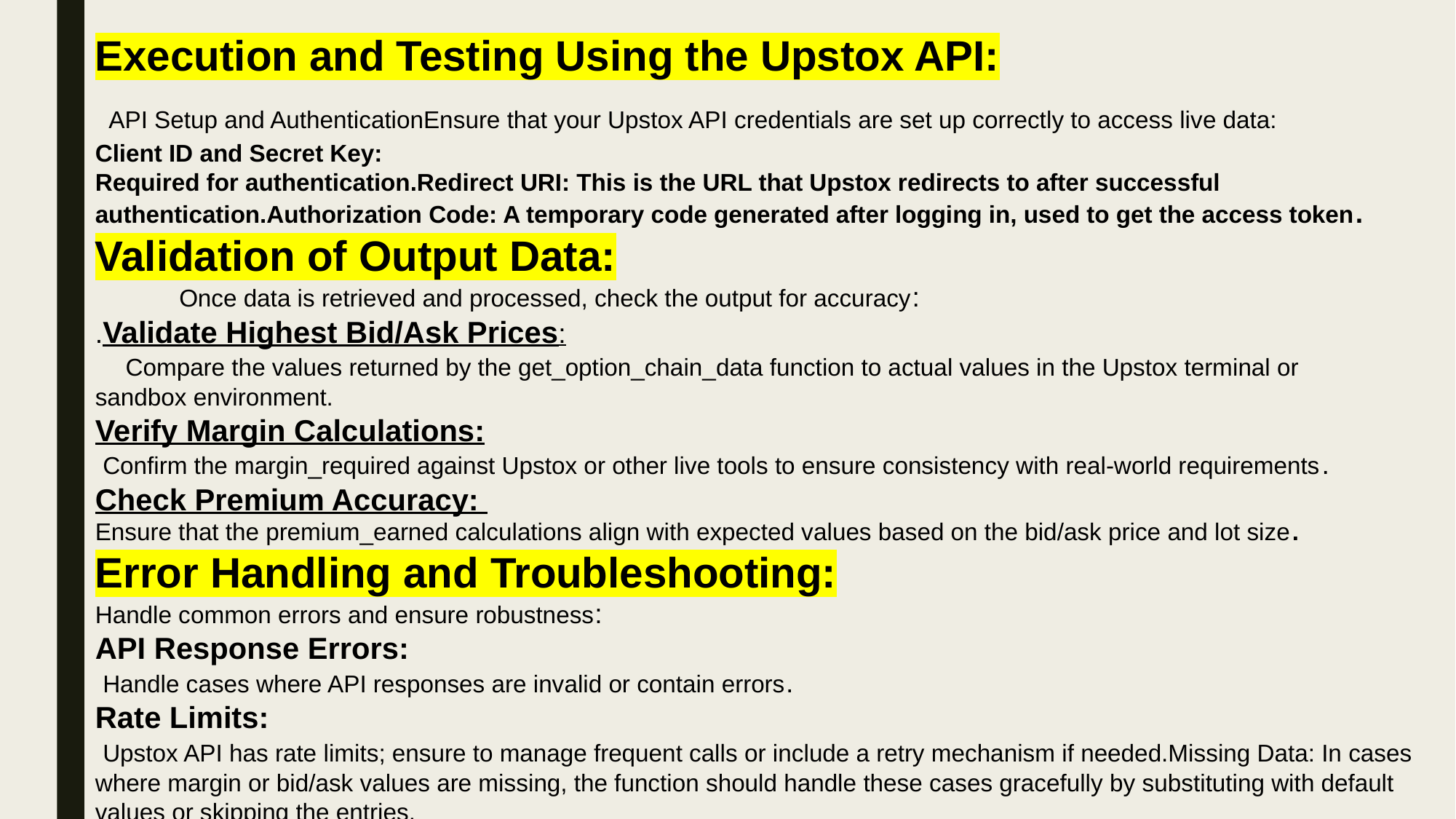

Execution and Testing Using the Upstox API:
 API Setup and AuthenticationEnsure that your Upstox API credentials are set up correctly to access live data:
Client ID and Secret Key:
Required for authentication.Redirect URI: This is the URL that Upstox redirects to after successful authentication.Authorization Code: A temporary code generated after logging in, used to get the access token.
Validation of Output Data:
           Once data is retrieved and processed, check the output for accuracy:
.Validate Highest Bid/Ask Prices:
    Compare the values returned by the get_option_chain_data function to actual values in the Upstox terminal or         sandbox environment.
Verify Margin Calculations:
 Confirm the margin_required against Upstox or other live tools to ensure consistency with real-world requirements.
Check Premium Accuracy:
Ensure that the premium_earned calculations align with expected values based on the bid/ask price and lot size.
Error Handling and Troubleshooting:
Handle common errors and ensure robustness:
API Response Errors:
 Handle cases where API responses are invalid or contain errors.
Rate Limits:
 Upstox API has rate limits; ensure to manage frequent calls or include a retry mechanism if needed.Missing Data: In cases where margin or bid/ask values are missing, the function should handle these cases gracefully by substituting with default values or skipping the entries.